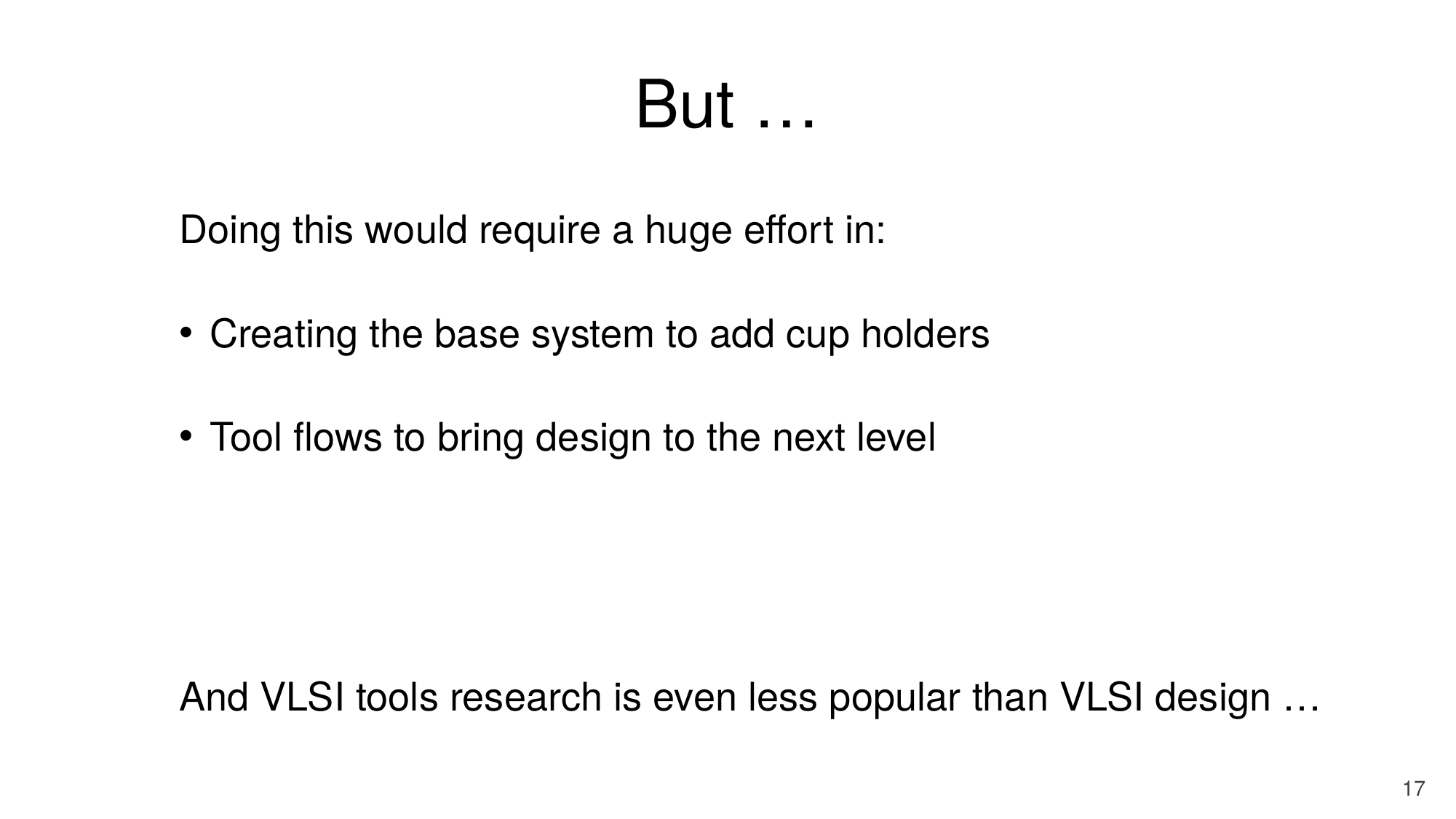

# But …
Doing this would require a huge effort in:

Creating the base system to add cup holders

Tool flows to bring design to the next level

And VLSI tools research is even less popular than VLSI design …
17